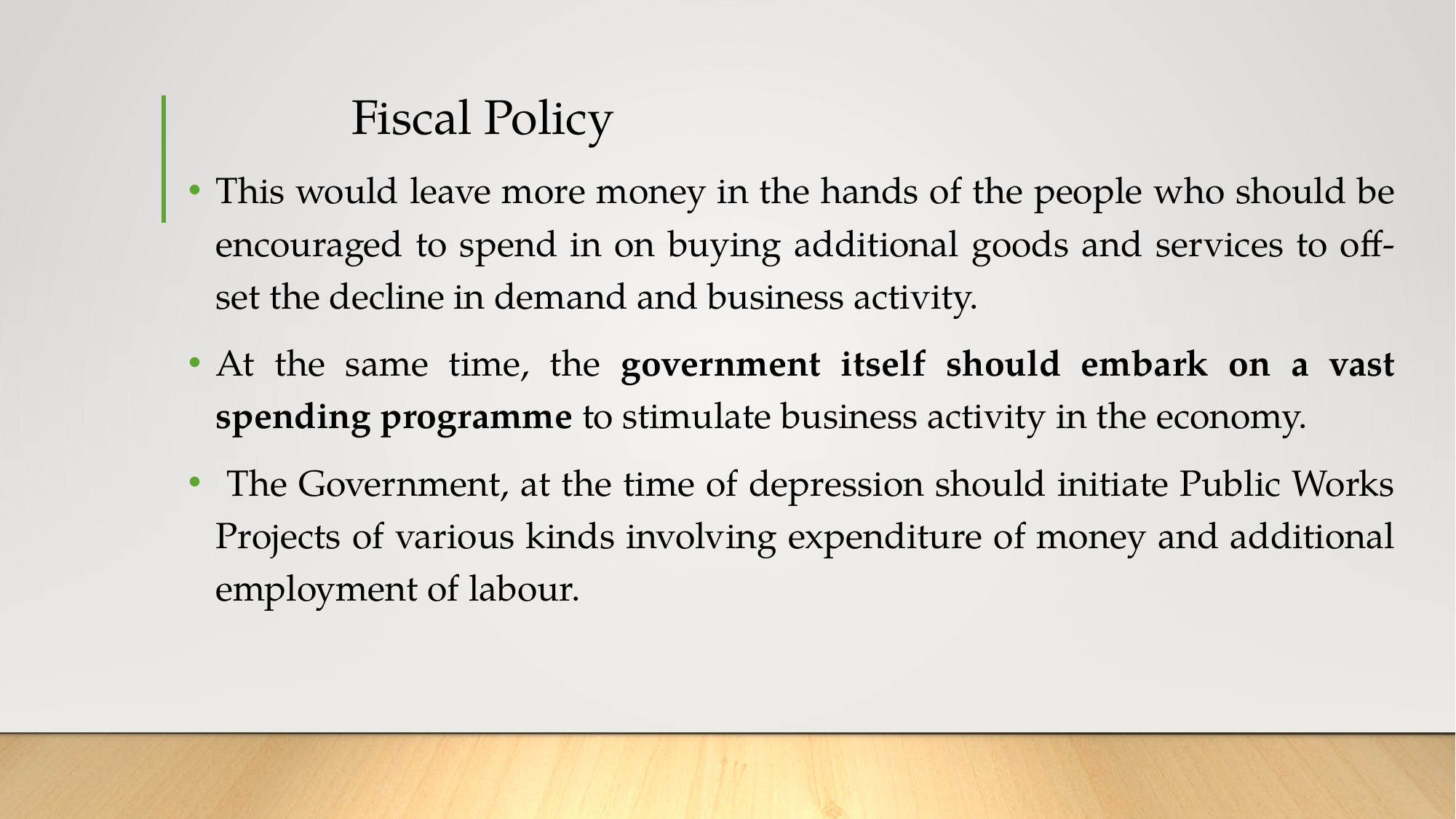

# Fiscal Policy
This would leave more money in the hands of the people who should be encouraged to spend in on buying additional goods and services to off-set the decline in demand and business activity.
At the same time, the government itself should embark on a vast spending programme to stimulate business activity in the economy.
 The Government, at the time of depression should initiate Public Works Projects of various kinds involving expenditure of money and additional employment of labour.